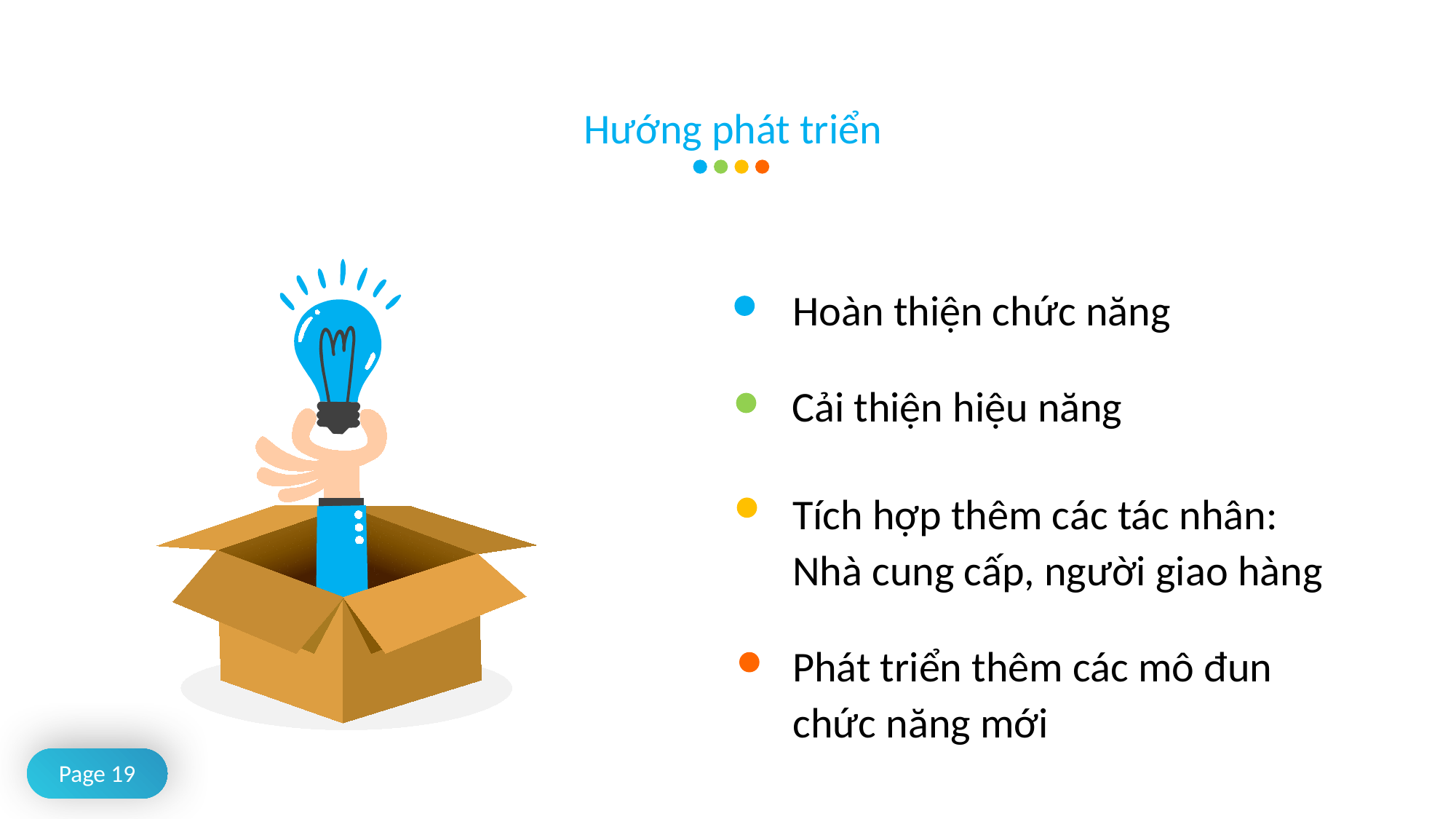

Hướng phát triển

Hoàn thiện chức năng

Cải thiện hiệu năng

Tích hợp thêm các tác nhân: Nhà cung cấp, người giao hàng

Phát triển thêm các mô đun chức năng mới

Page 19